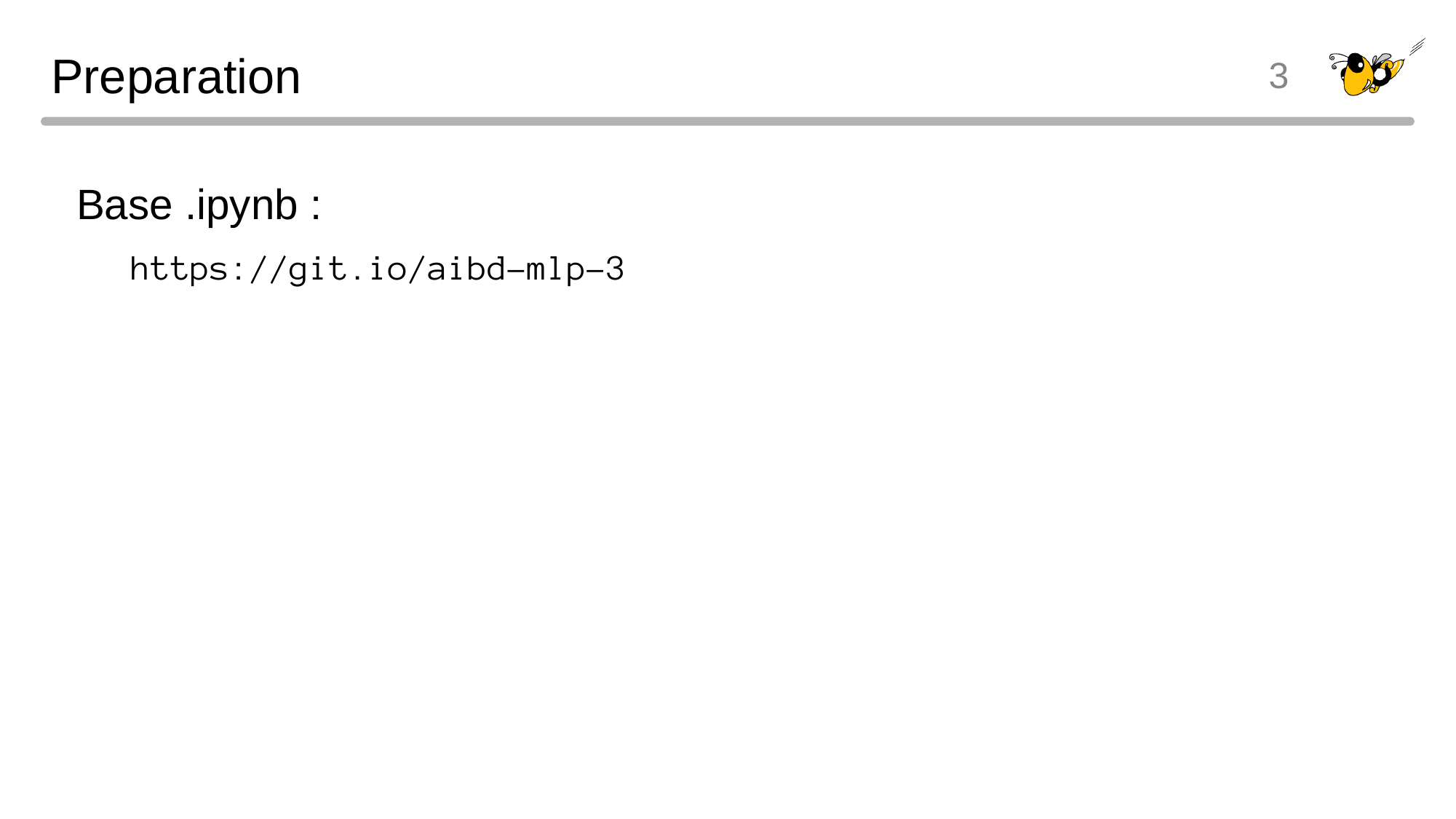

# Preparation
3
Base .ipynb :
https://git.io/aibd-mlp-3